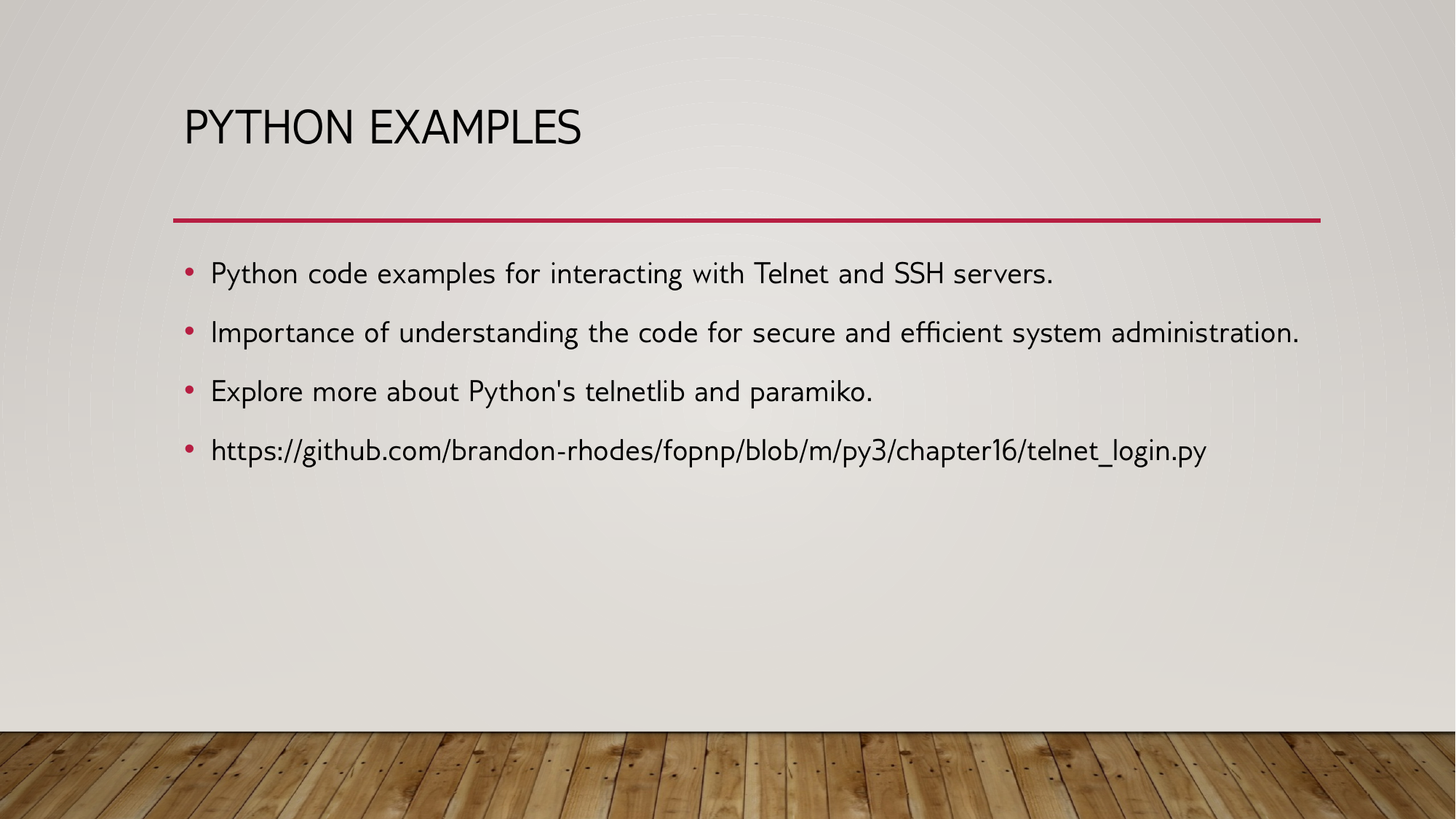

# Python Examples
Python code examples for interacting with Telnet and SSH servers.
Importance of understanding the code for secure and efficient system administration.
Explore more about Python's telnetlib and paramiko.
https://github.com/brandon-rhodes/fopnp/blob/m/py3/chapter16/telnet_login.py